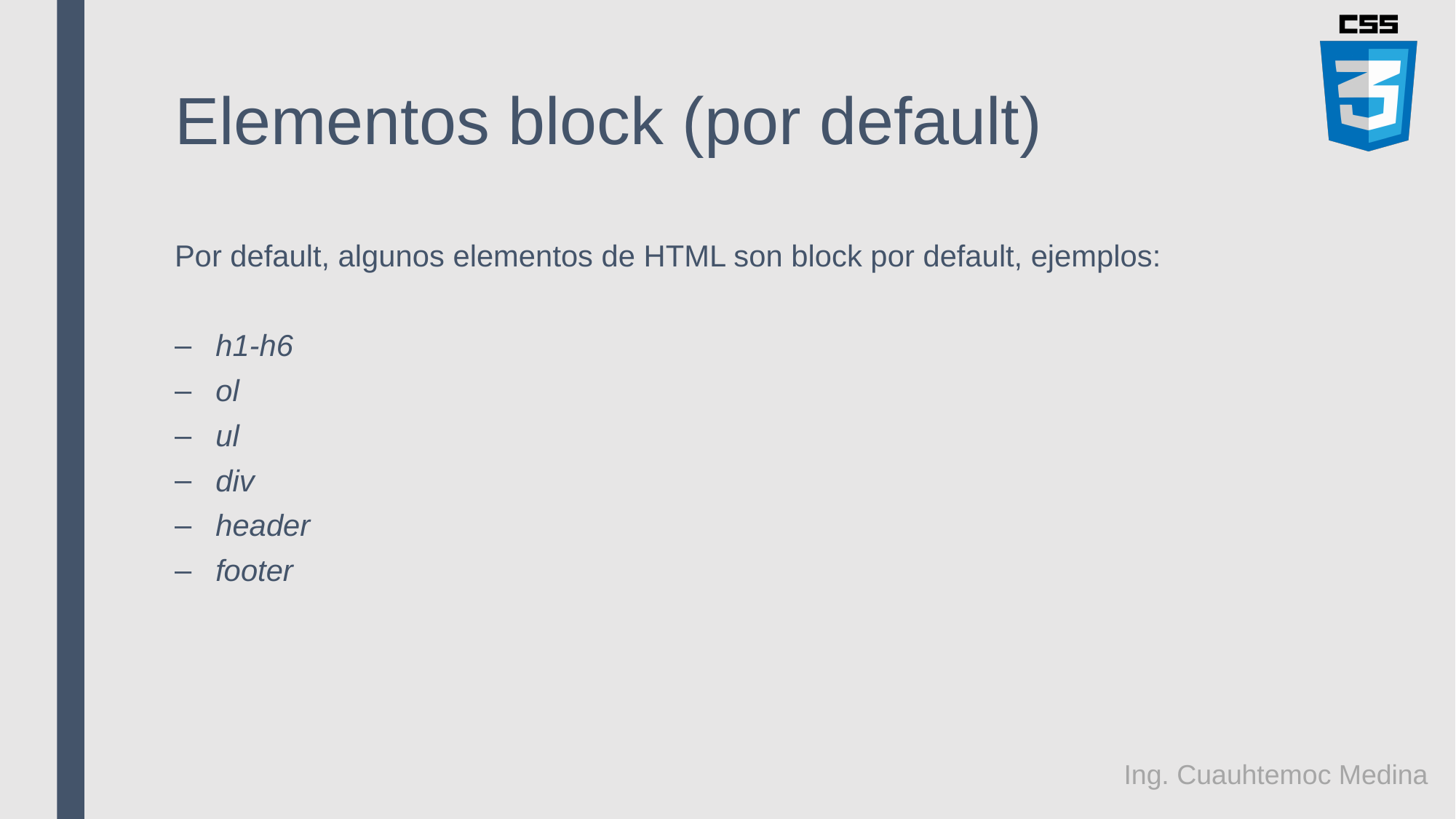

# Elementos block (por default)
Por default, algunos elementos de HTML son block por default, ejemplos:

h1-h6
ol
ul
div
header
footer